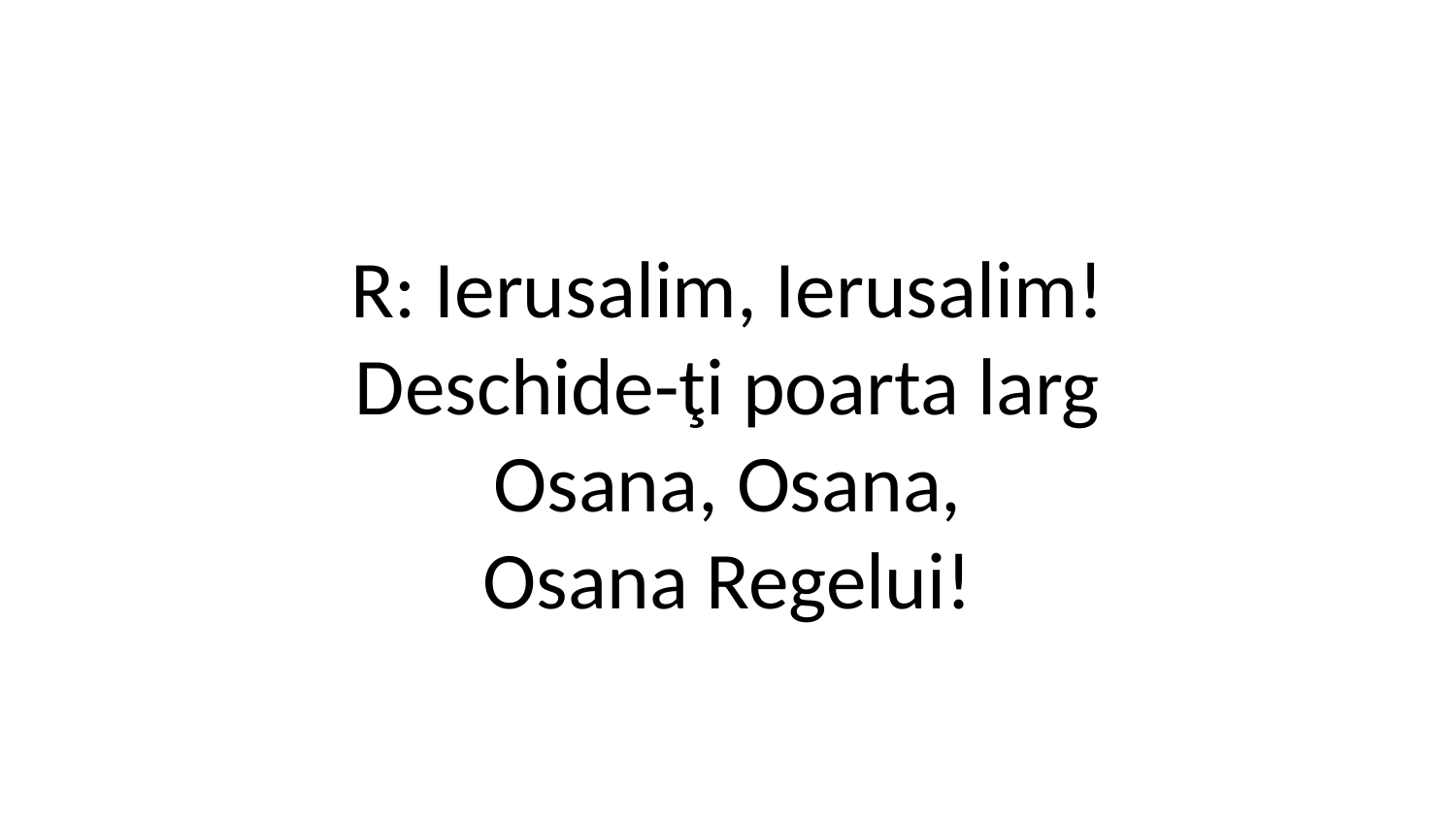

R: Ierusalim, Ierusalim!
Deschide-ţi poarta larg
Osana, Osana,
Osana Regelui!